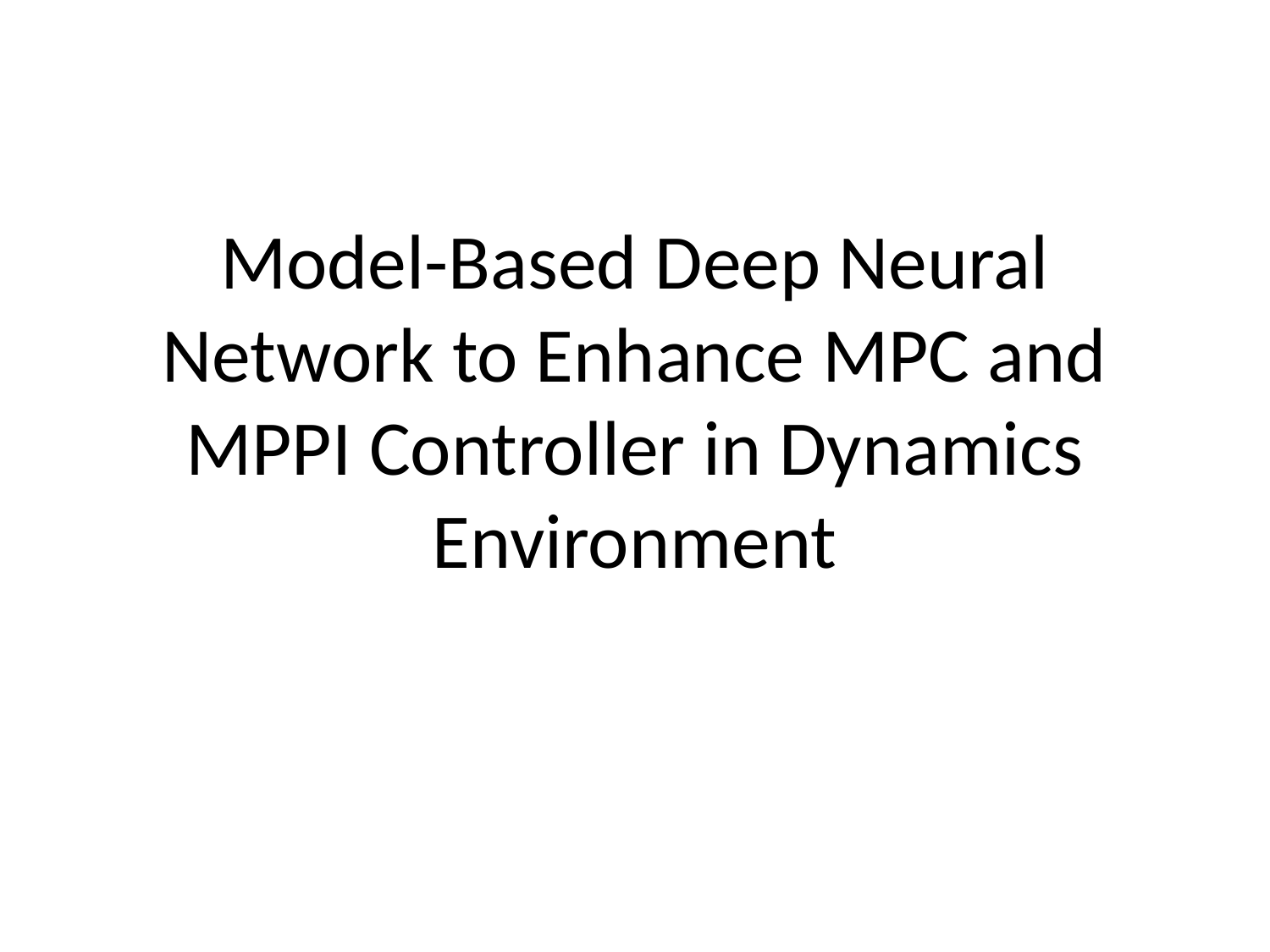

# Model-Based Deep Neural Network to Enhance MPC and MPPI Controller in Dynamics Environment